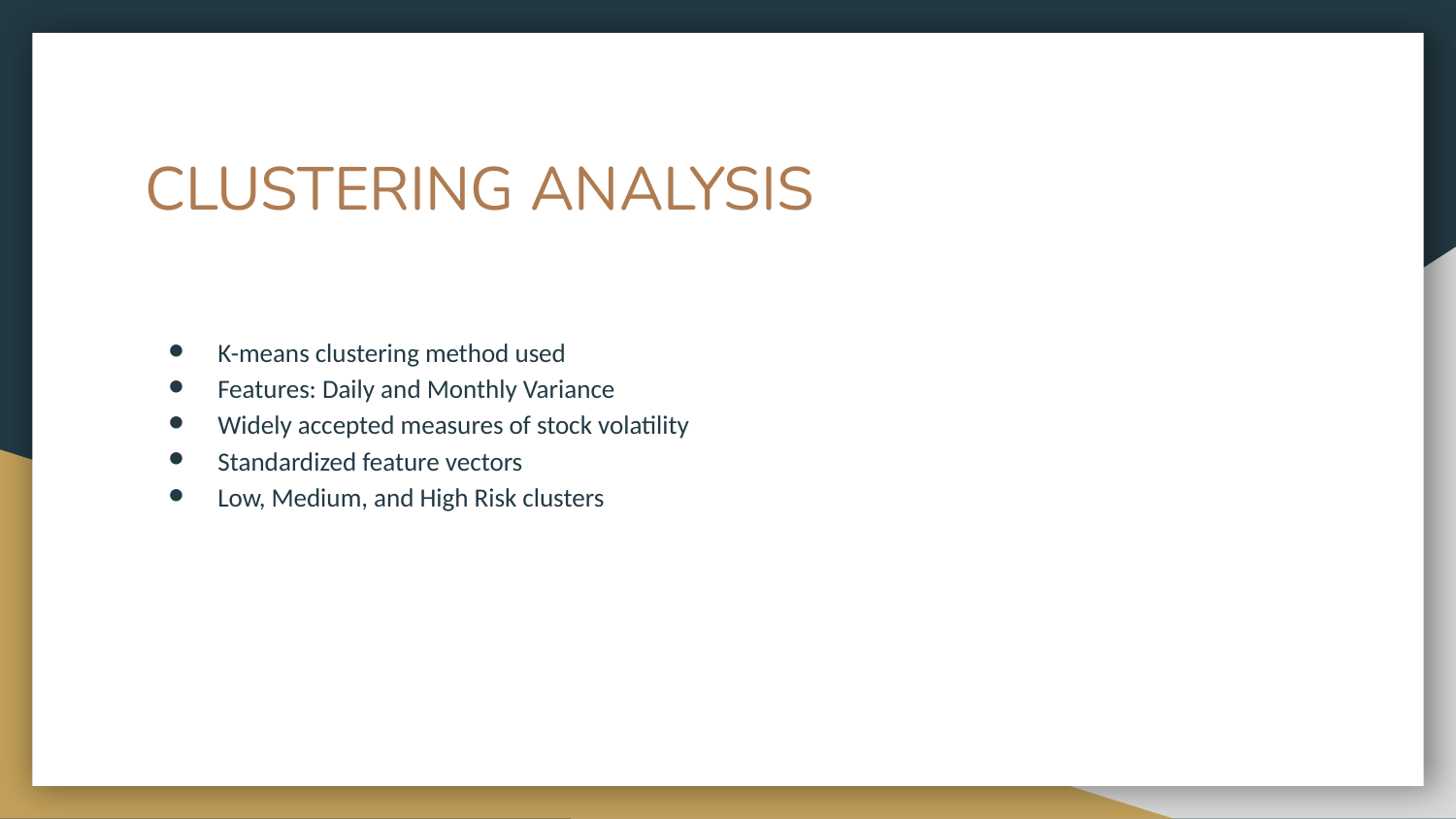

# CLUSTERING ANALYSIS
K-means clustering method used
Features: Daily and Monthly Variance
Widely accepted measures of stock volatility
Standardized feature vectors
Low, Medium, and High Risk clusters